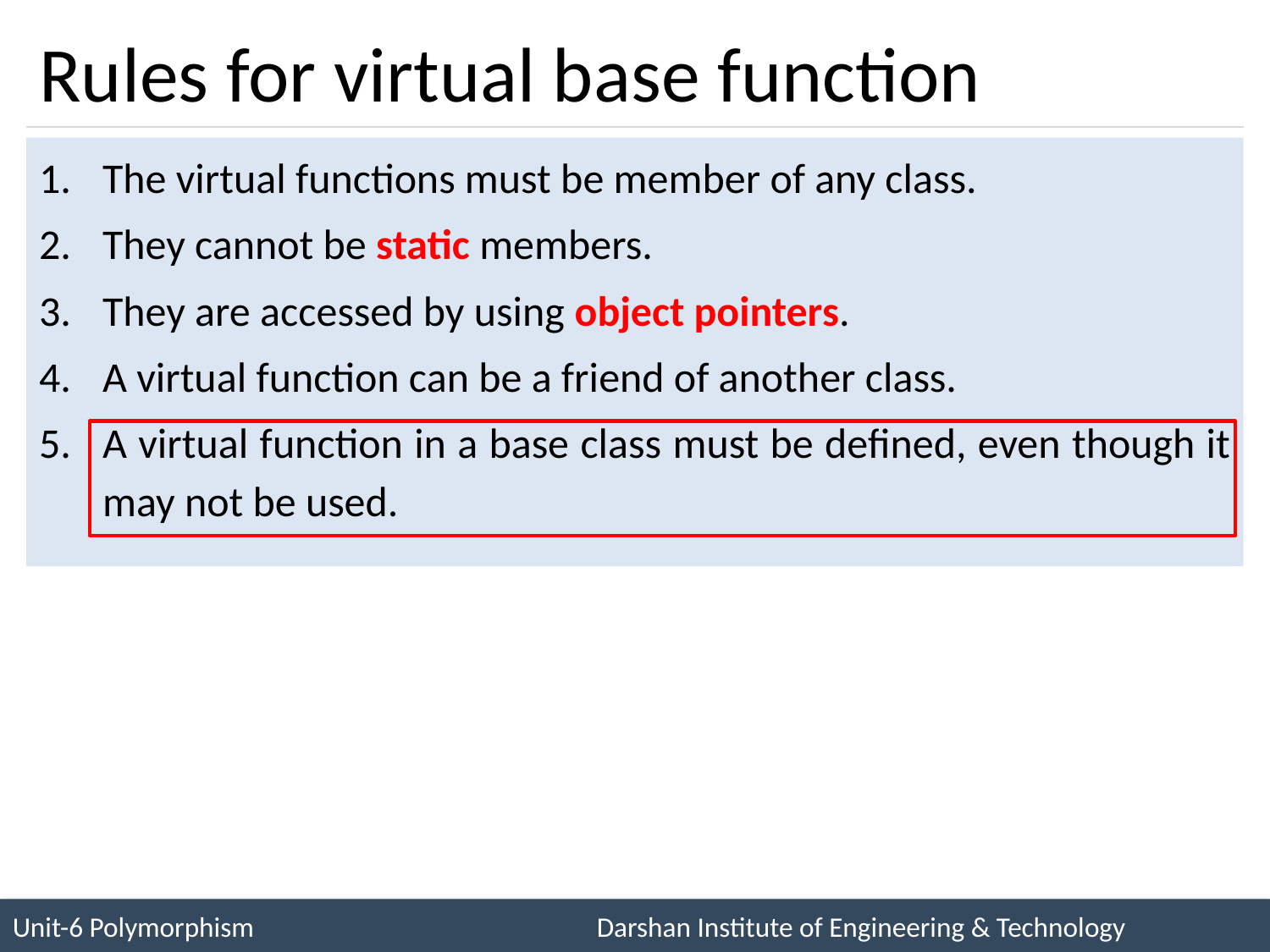

# Rules for virtual base function
The virtual functions must be member of any class.
They cannot be static members.
They are accessed by using object pointers.
A virtual function can be a friend of another class.
A virtual function in a base class must be defined, even though it may not be used.